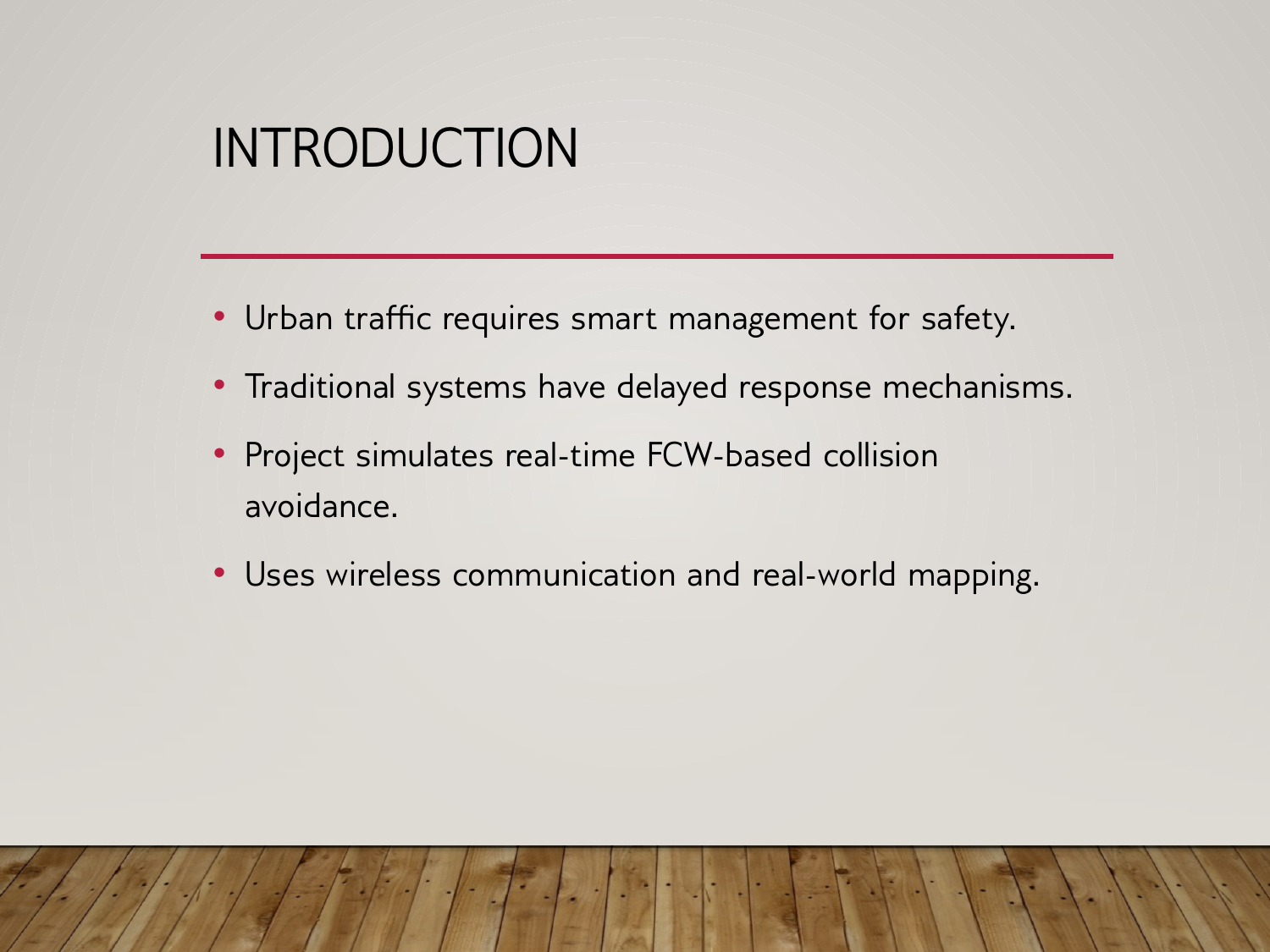

# Introduction
Urban traffic requires smart management for safety.
Traditional systems have delayed response mechanisms.
Project simulates real-time FCW-based collision avoidance.
Uses wireless communication and real-world mapping.